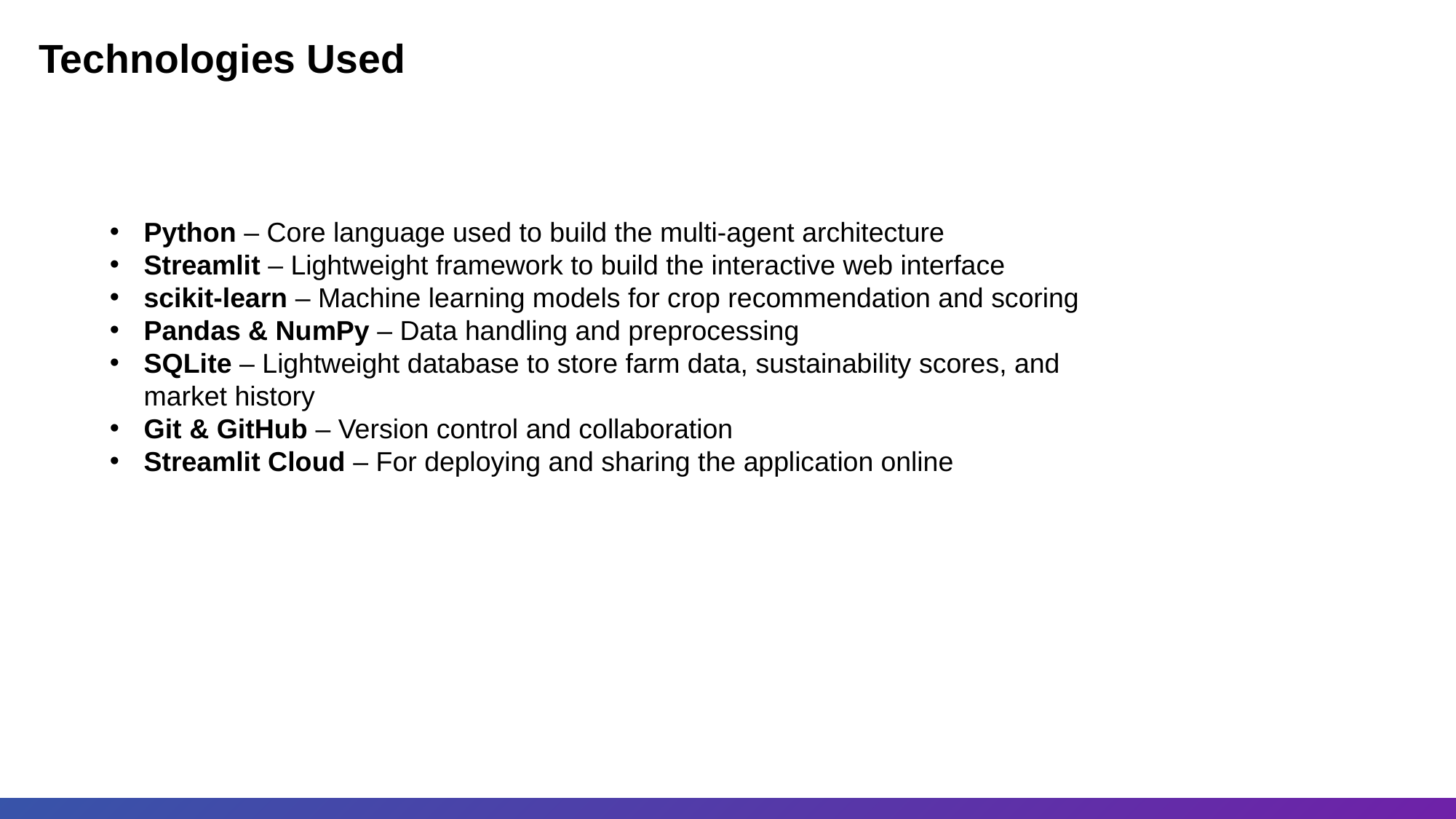

Technologies Used
Python – Core language used to build the multi-agent architecture
Streamlit – Lightweight framework to build the interactive web interface
scikit-learn – Machine learning models for crop recommendation and scoring
Pandas & NumPy – Data handling and preprocessing
SQLite – Lightweight database to store farm data, sustainability scores, and market history
Git & GitHub – Version control and collaboration
Streamlit Cloud – For deploying and sharing the application online